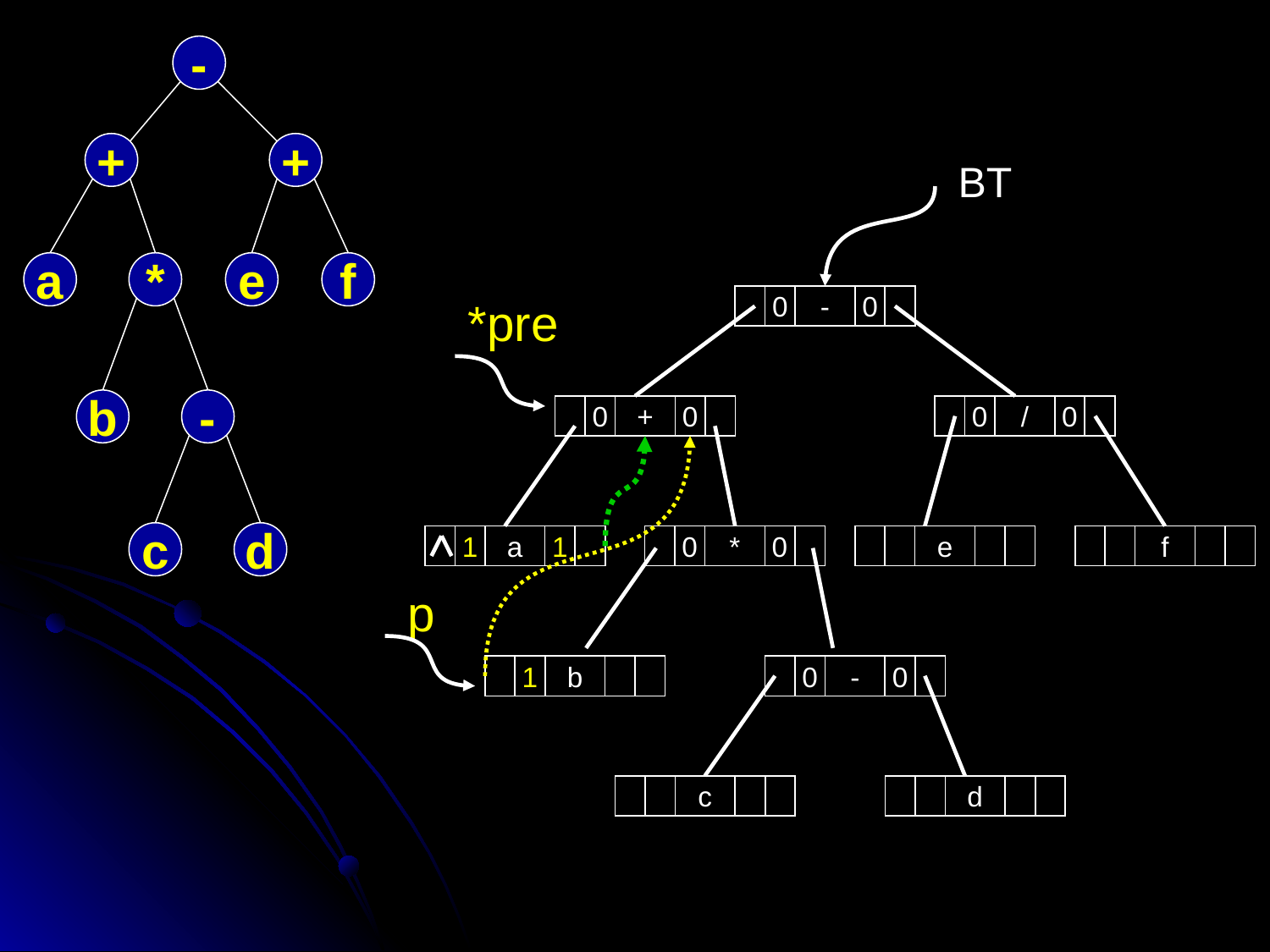

-

+
+

a
*
e
f

b
-

c
d
BT
*pre

0
-
0

0
+
0

0
/
0

1
a
1

0
*
0

e

f

p

1
b

0
-
0

c

d